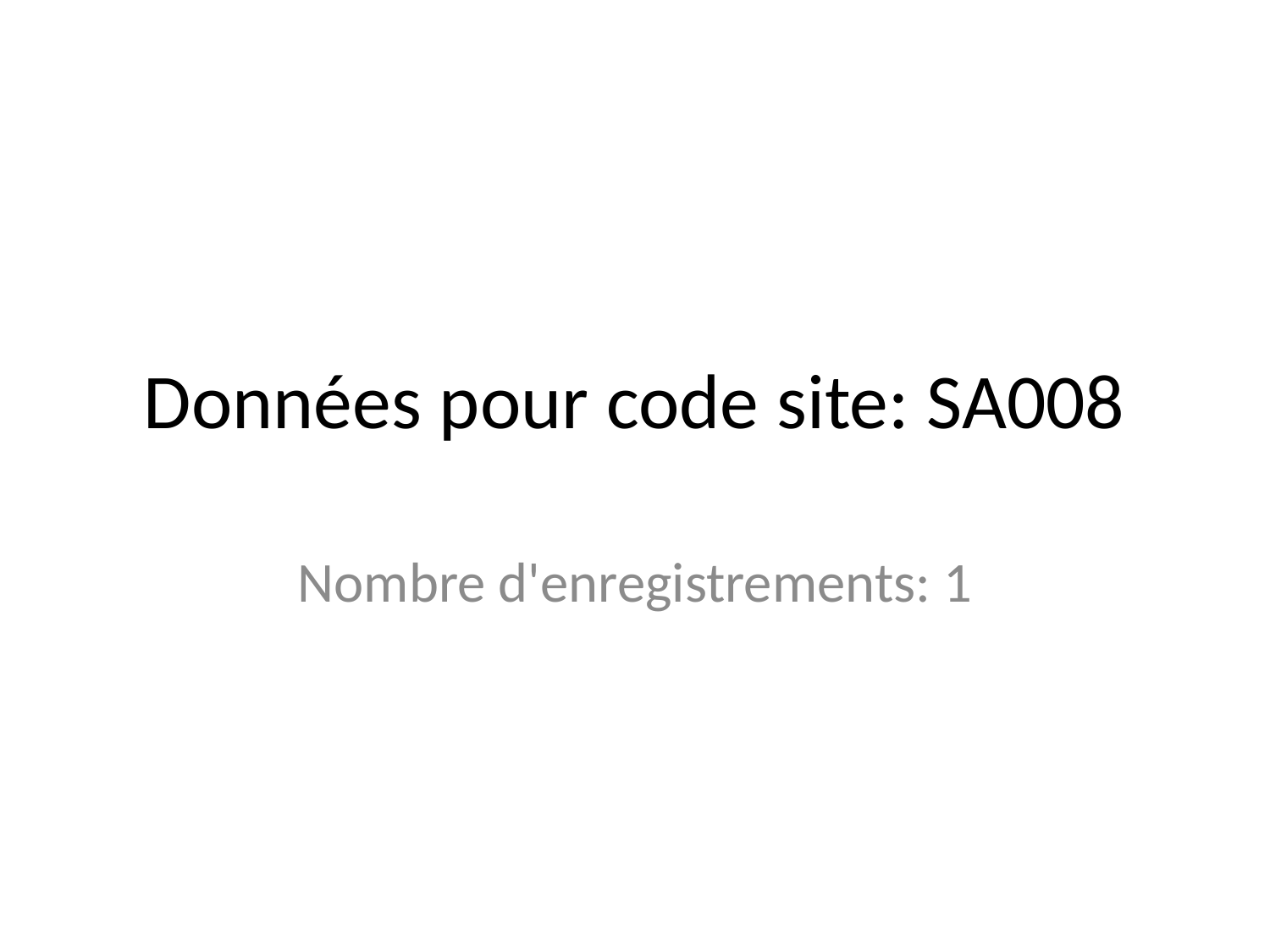

# Données pour code site: SA008
Nombre d'enregistrements: 1